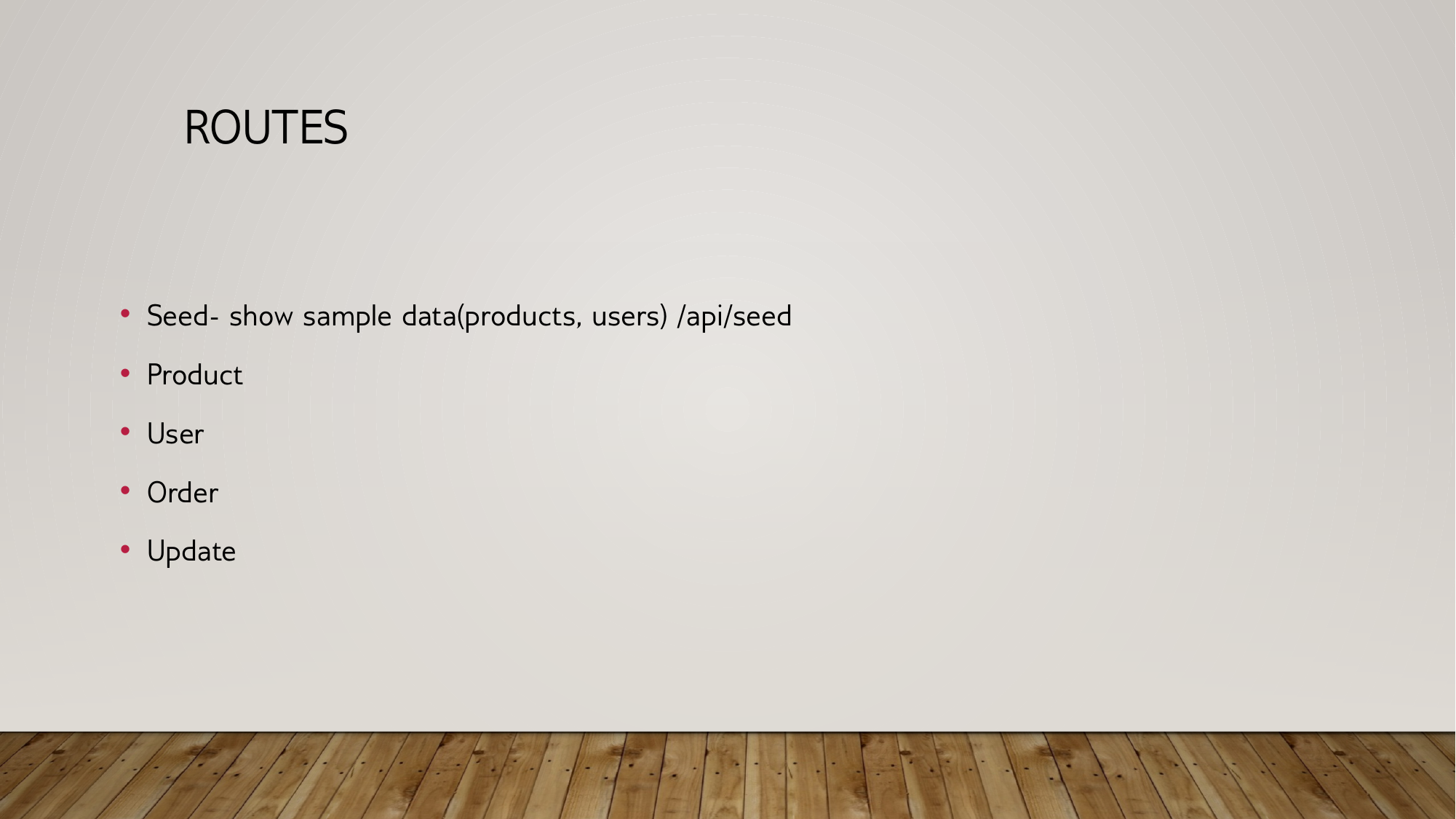

# Routes
Seed- show sample data(products, users) /api/seed
Product
User
Order
Update